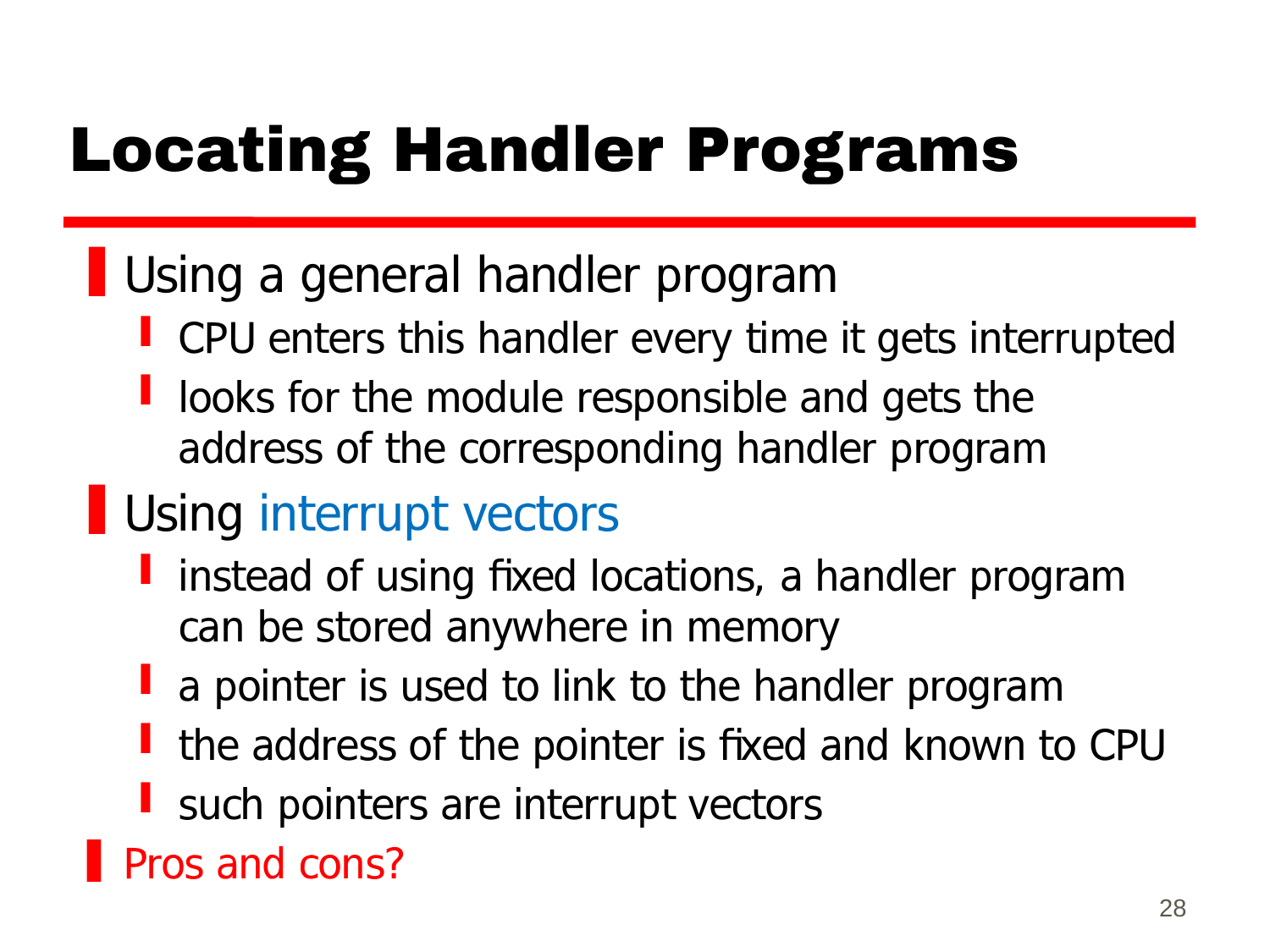

# Locating Handler Programs
Using a general handler program
CPU enters this handler every time it gets interrupted
looks for the module responsible and gets the address of the corresponding handler program
Using interrupt vectors
instead of using fixed locations, a handler program can be stored anywhere in memory
a pointer is used to link to the handler program
the address of the pointer is fixed and known to CPU
such pointers are interrupt vectors
Pros and cons?
28